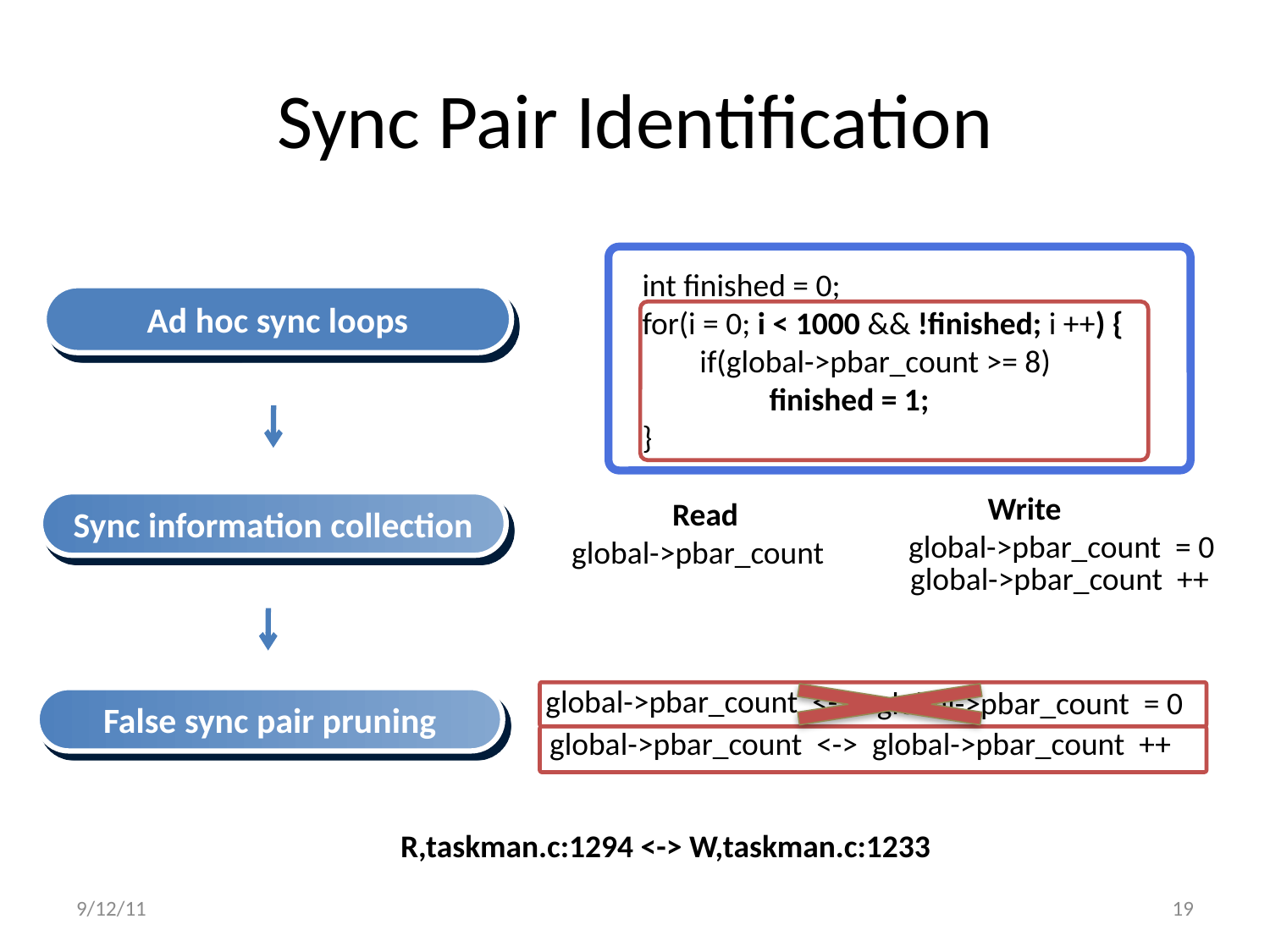

# Sync Pair Identification

int finished = 0;
for(i = 0; i < 1000 && !finished; i ++) {
        if(global->pbar_count >= 8)
	finished = 1;
}

Ad hoc sync loops

           Write
global->pbar_count  = 0
              Read
global->pbar_count
Sync information collection
global->pbar_count  ++
global->pbar_count  <->
global->pbar_count  = 0

False sync pair pruning
global->pbar_count  <->  global->pbar_count  ++

R,taskman.c:1294 <-> W,taskman.c:1233
9/12/11
19